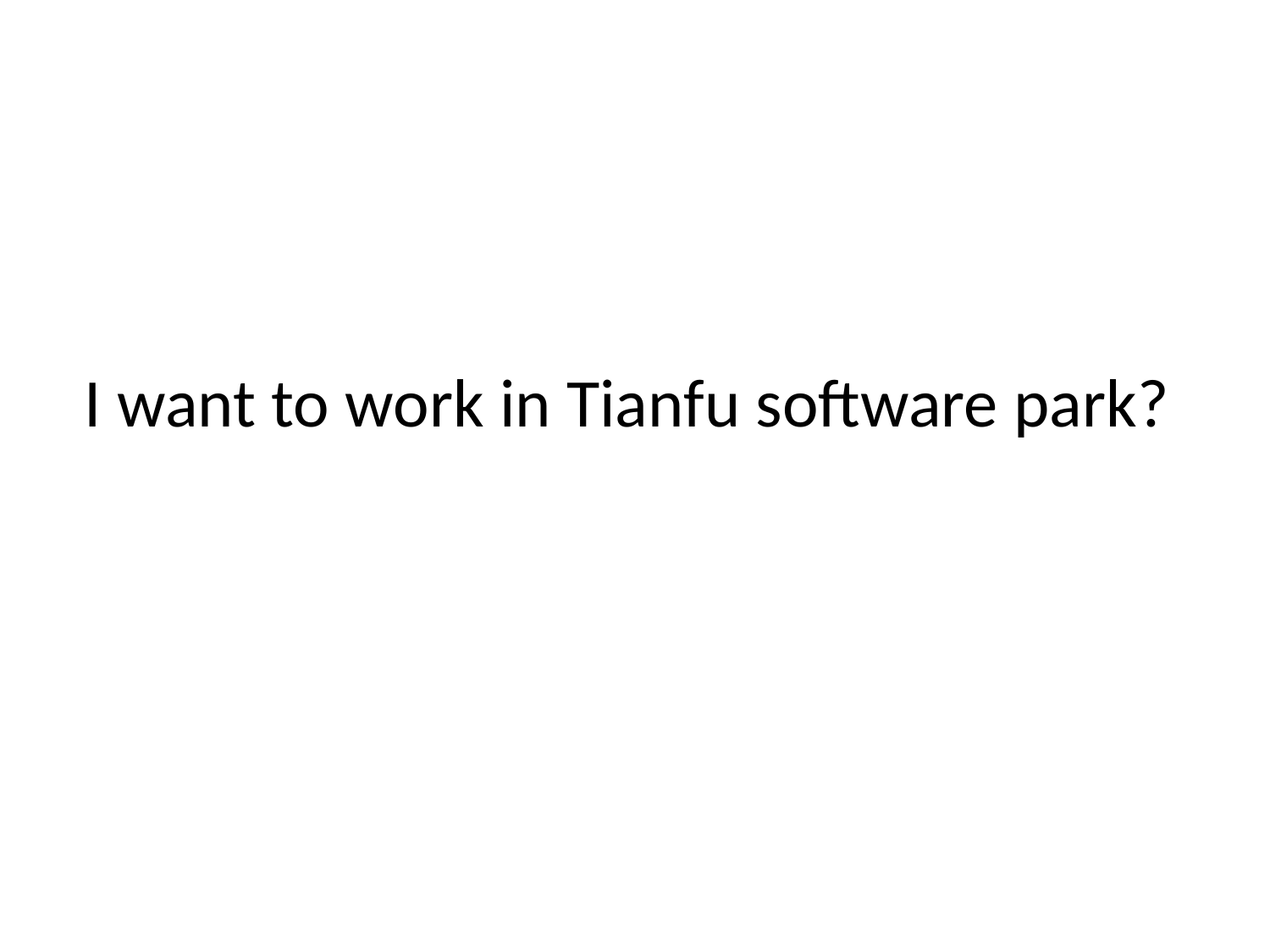

# I want to work in Tianfu software park?